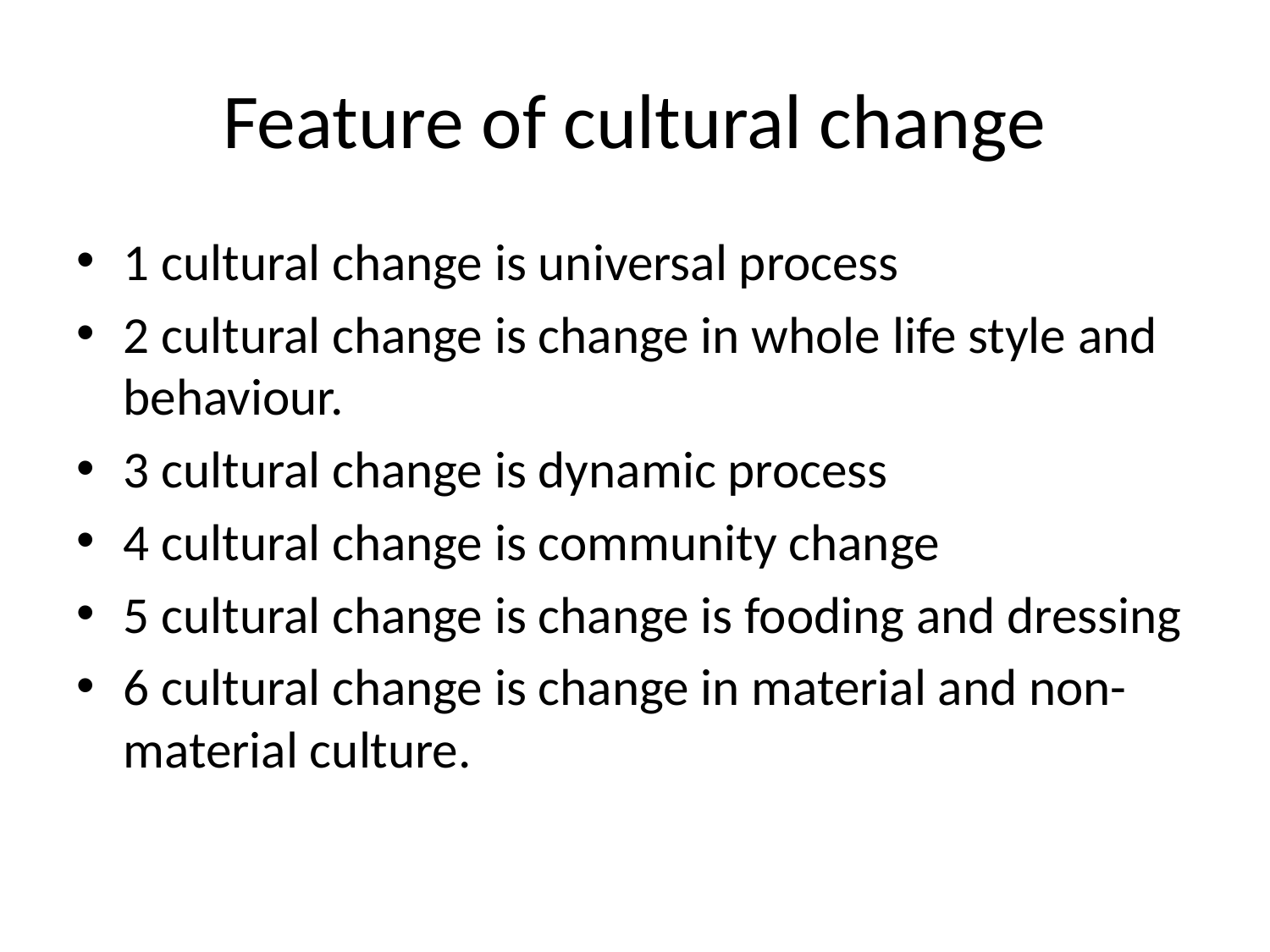

# Feature of cultural change
1 cultural change is universal process
2 cultural change is change in whole life style and behaviour.
3 cultural change is dynamic process
4 cultural change is community change
5 cultural change is change is fooding and dressing
6 cultural change is change in material and non- material culture.